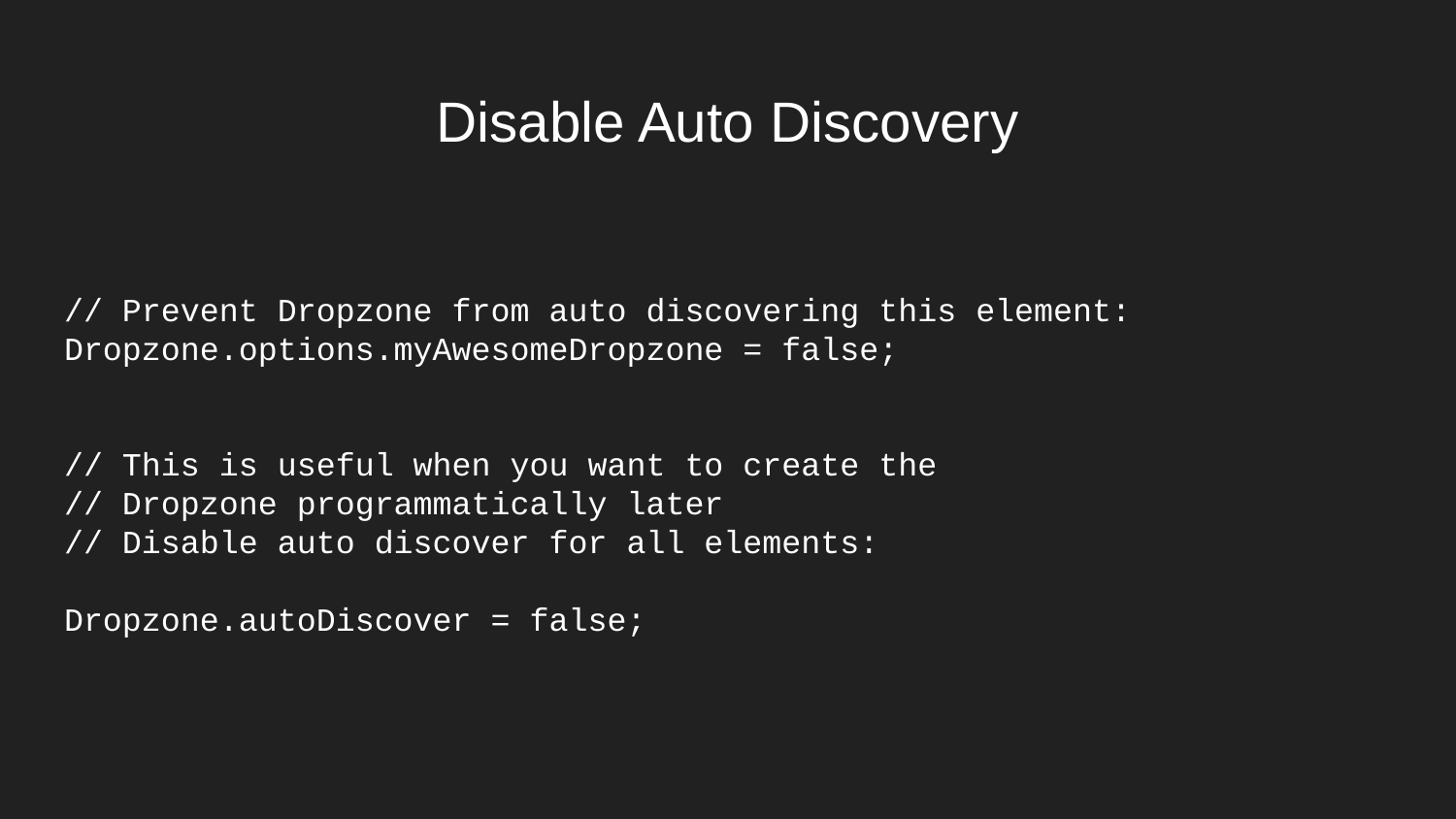

# Disable Auto Discovery
// Prevent Dropzone from auto discovering this element:
Dropzone.options.myAwesomeDropzone = false;

// This is useful when you want to create the
// Dropzone programmatically later
// Disable auto discover for all elements:

Dropzone.autoDiscover = false;